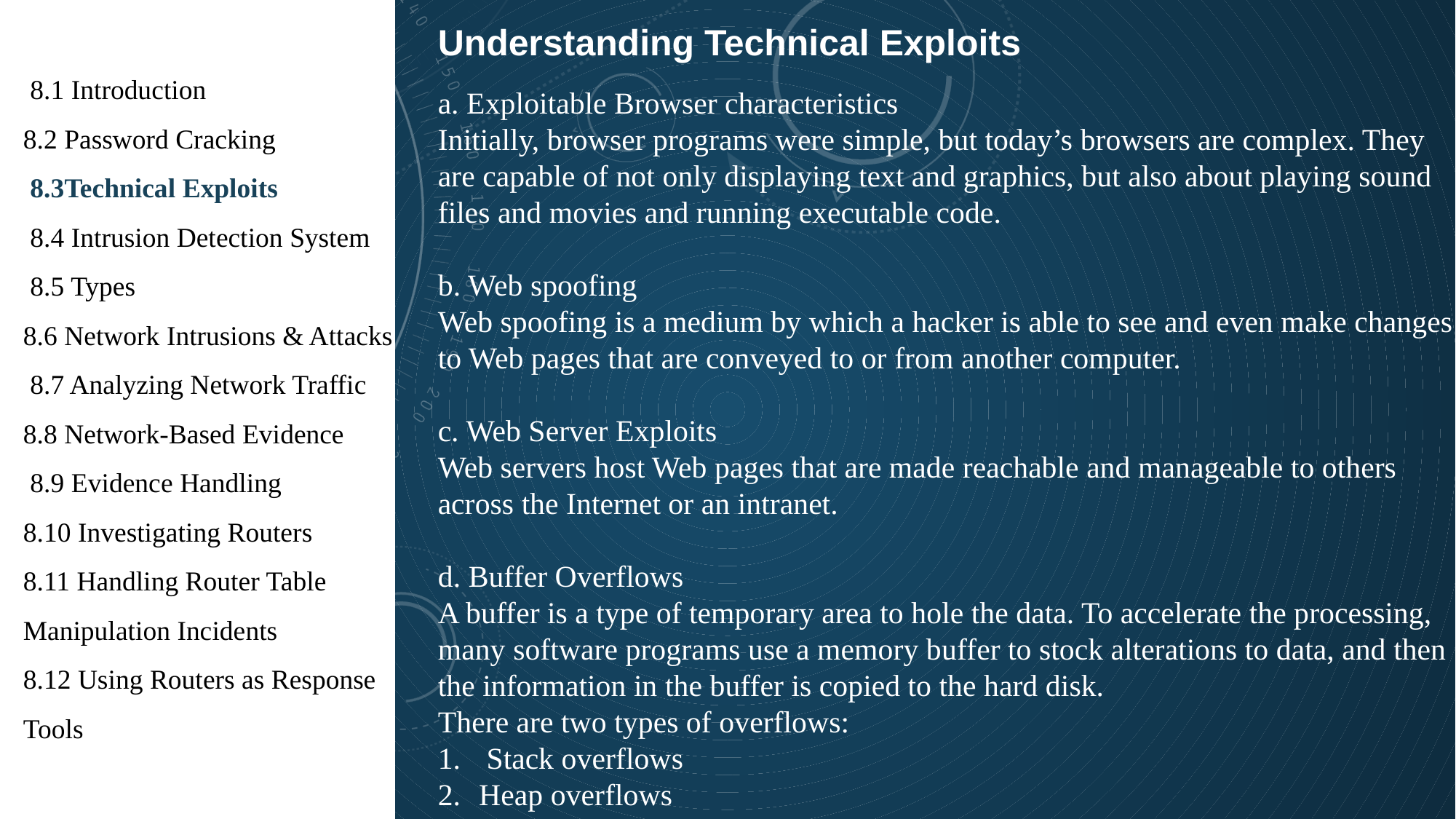

1
Understanding Technical Exploits
 8.1 Introduction
8.2 Password Cracking
 8.3Technical Exploits
 8.4 Intrusion Detection System
 8.5 Types
8.6 Network Intrusions & Attacks
 8.7 Analyzing Network Traffic
8.8 Network-Based Evidence
 8.9 Evidence Handling
8.10 Investigating Routers
8.11 Handling Router Table Manipulation Incidents
8.12 Using Routers as Response Tools
a. Exploitable Browser characteristics
Initially, browser programs were simple, but today’s browsers are complex. They are capable of not only displaying text and graphics, but also about playing sound files and movies and running executable code.

b. Web spoofing
Web spoofing is a medium by which a hacker is able to see and even make changes to Web pages that are conveyed to or from another computer.

c. Web Server Exploits
Web servers host Web pages that are made reachable and manageable to others across the Internet or an intranet.

d. Buffer Overflows
A buffer is a type of temporary area to hole the data. To accelerate the processing, many software programs use a memory buffer to stock alterations to data, and then the information in the buffer is copied to the hard disk.
There are two types of overflows:
 Stack overflows
Heap overflows